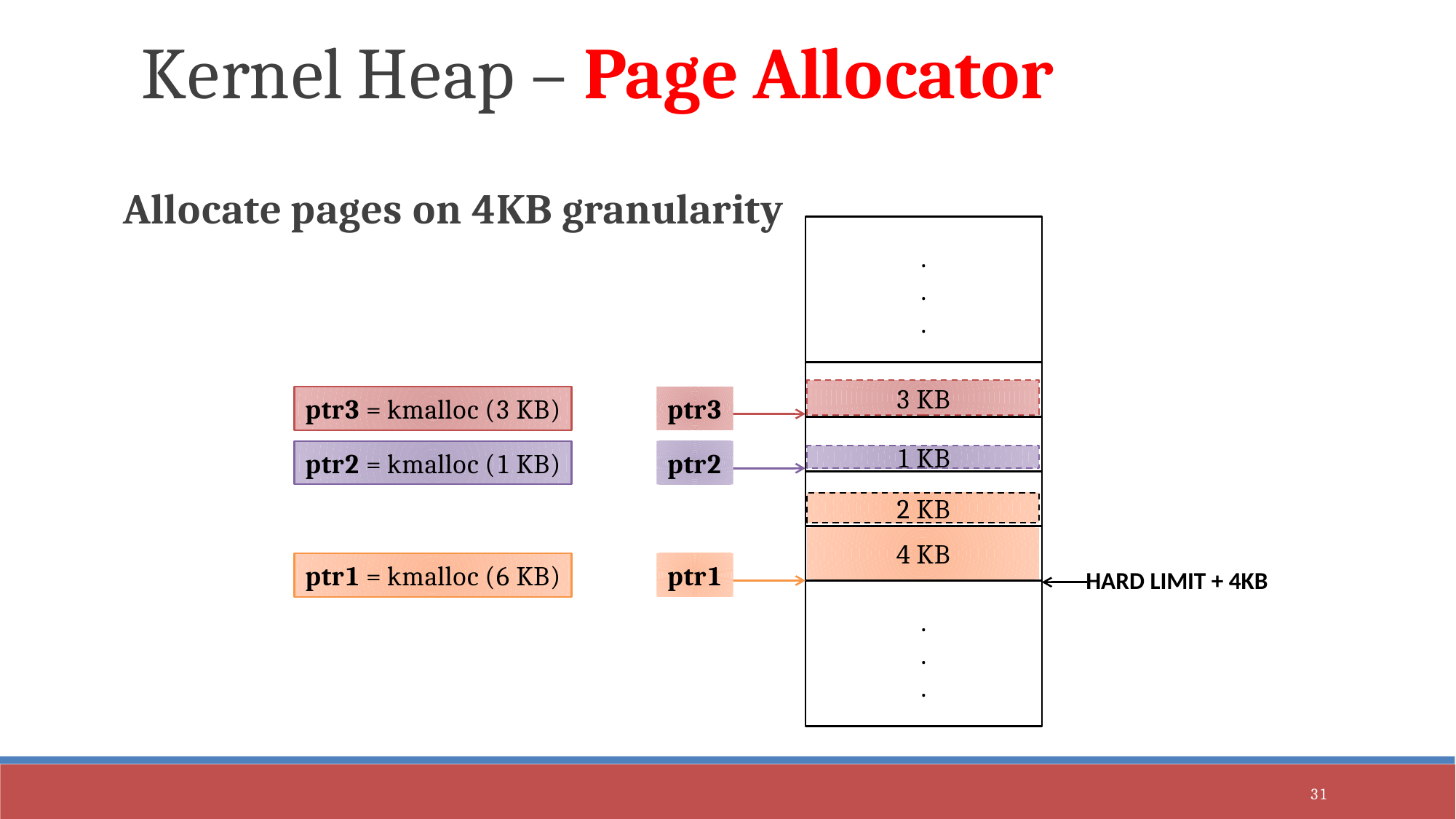

Kernel Heap – Page Allocator
Allocate pages on 4KB granularity

.
.
.

HARD LIMIT + 4KB
.
.
.
3 KB
ptr3 = kmalloc (3 KB)
ptr3
ptr2 = kmalloc (1 KB)
ptr2
1 KB
2 KB
4 KB
ptr1 = kmalloc (6 KB)
ptr1
31